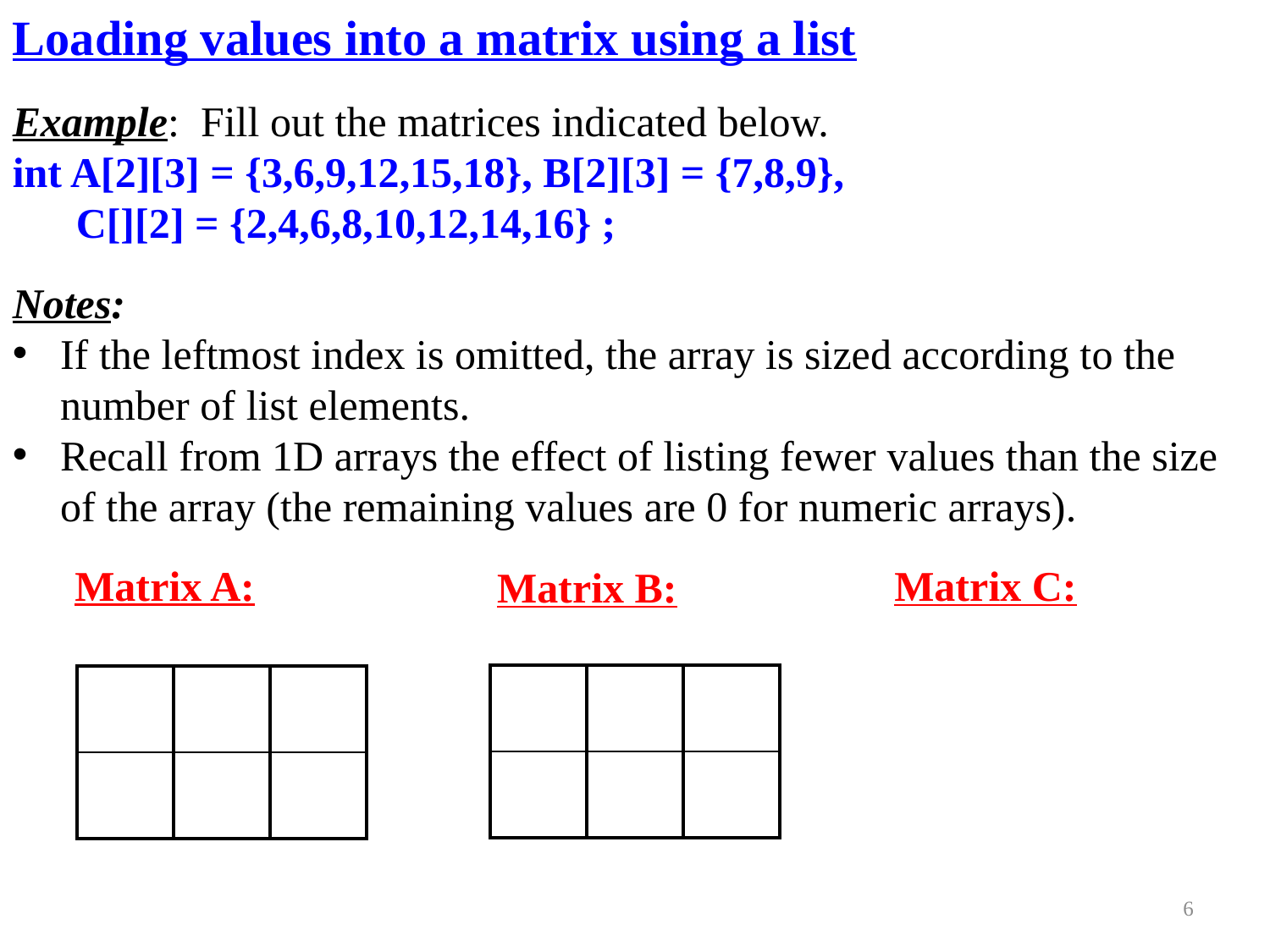

Loading values into a matrix using a list
Example:  Fill out the matrices indicated below.
int A[2][3] = {3,6,9,12,15,18}, B[2][3] = {7,8,9},
      C[][2] = {2,4,6,8,10,12,14,16} ;

Notes:
If the leftmost index is omitted, the array is sized according to the number of list elements.
Recall from 1D arrays the effect of listing fewer values than the size of the array (the remaining values are 0 for numeric arrays).
Matrix A:
Matrix C:
Matrix B:
|  |  |  |
| --- | --- | --- |
|  |  |  |
|  |  |  |
| --- | --- | --- |
|  |  |  |
6